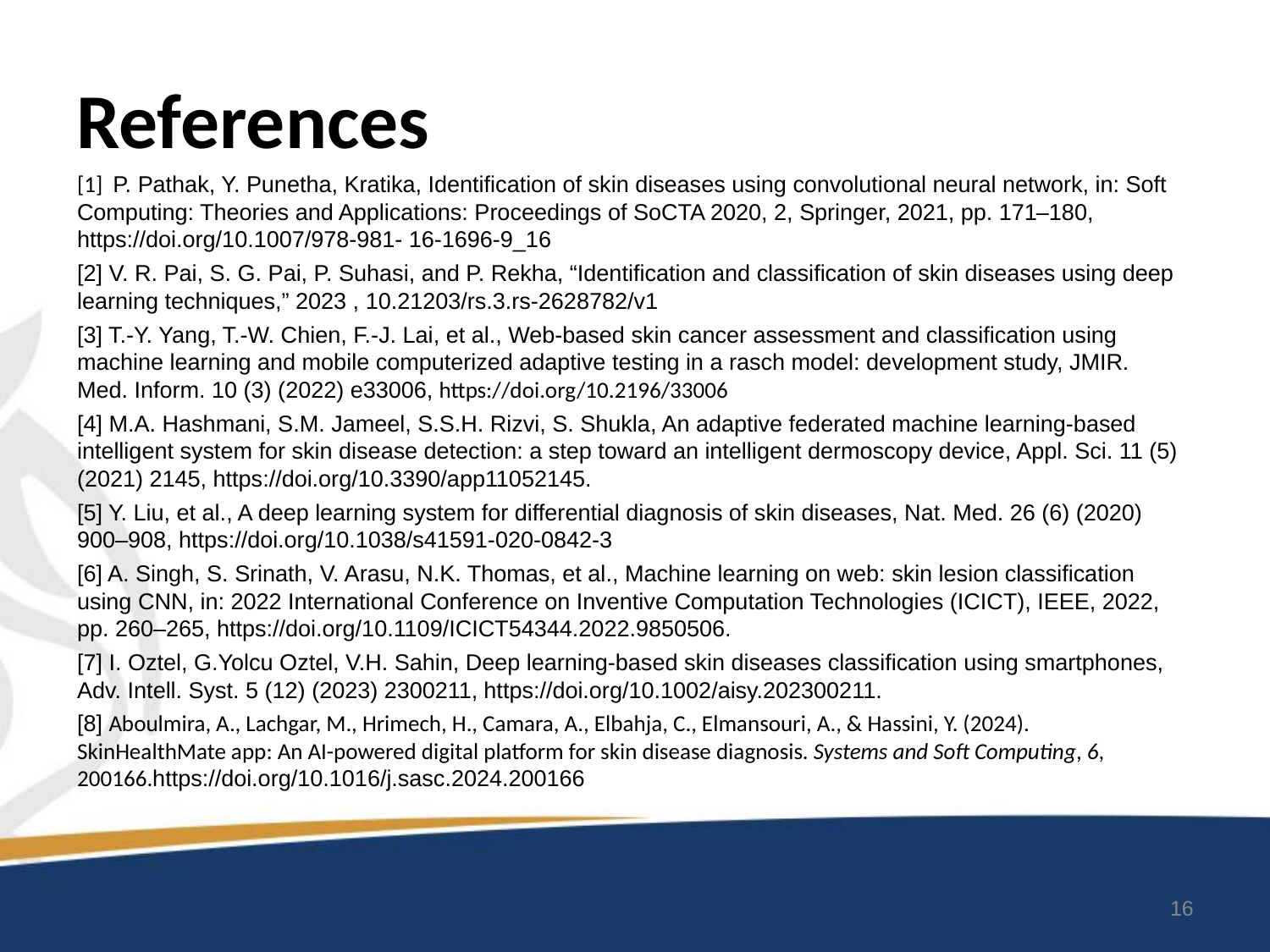

# References
[1]  P. Pathak, Y. Punetha, Kratika, Identification of skin diseases using convolutional neural network, in: Soft Computing: Theories and Applications: Proceedings of SoCTA 2020, 2, Springer, 2021, pp. 171–180, https://doi.org/10.1007/978-981- 16-1696-9_16
[2] V. R. Pai, S. G. Pai, P. Suhasi, and P. Rekha, “Identification and classification of skin diseases using deep learning techniques,” 2023 , 10.21203/rs.3.rs-2628782/v1
[3] T.-Y. Yang, T.-W. Chien, F.-J. Lai, et al., Web-based skin cancer assessment and classification using machine learning and mobile computerized adaptive testing in a rasch model: development study, JMIR. Med. Inform. 10 (3) (2022) e33006, https://doi.org/10.2196/33006
[4] M.A. Hashmani, S.M. Jameel, S.S.H. Rizvi, S. Shukla, An adaptive federated machine learning-based intelligent system for skin disease detection: a step toward an intelligent dermoscopy device, Appl. Sci. 11 (5) (2021) 2145, https://doi.org/10.3390/app11052145.
[5] Y. Liu, et al., A deep learning system for differential diagnosis of skin diseases, Nat. Med. 26 (6) (2020) 900–908, https://doi.org/10.1038/s41591-020-0842-3
[6] A. Singh, S. Srinath, V. Arasu, N.K. Thomas, et al., Machine learning on web: skin lesion classification using CNN, in: 2022 International Conference on Inventive Computation Technologies (ICICT), IEEE, 2022, pp. 260–265, https://doi.org/10.1109/ICICT54344.2022.9850506.
[7] I. Oztel, G.Yolcu Oztel, V.H. Sahin, Deep learning-based skin diseases classification using smartphones, Adv. Intell. Syst. 5 (12) (2023) 2300211, https://doi.org/10.1002/aisy.202300211.
[8] Aboulmira, A., Lachgar, M., Hrimech, H., Camara, A., Elbahja, C., Elmansouri, A., & Hassini, Y. (2024). SkinHealthMate app: An AI-powered digital platform for skin disease diagnosis. Systems and Soft Computing, 6, 200166.https://doi.org/10.1016/j.sasc.2024.200166
16